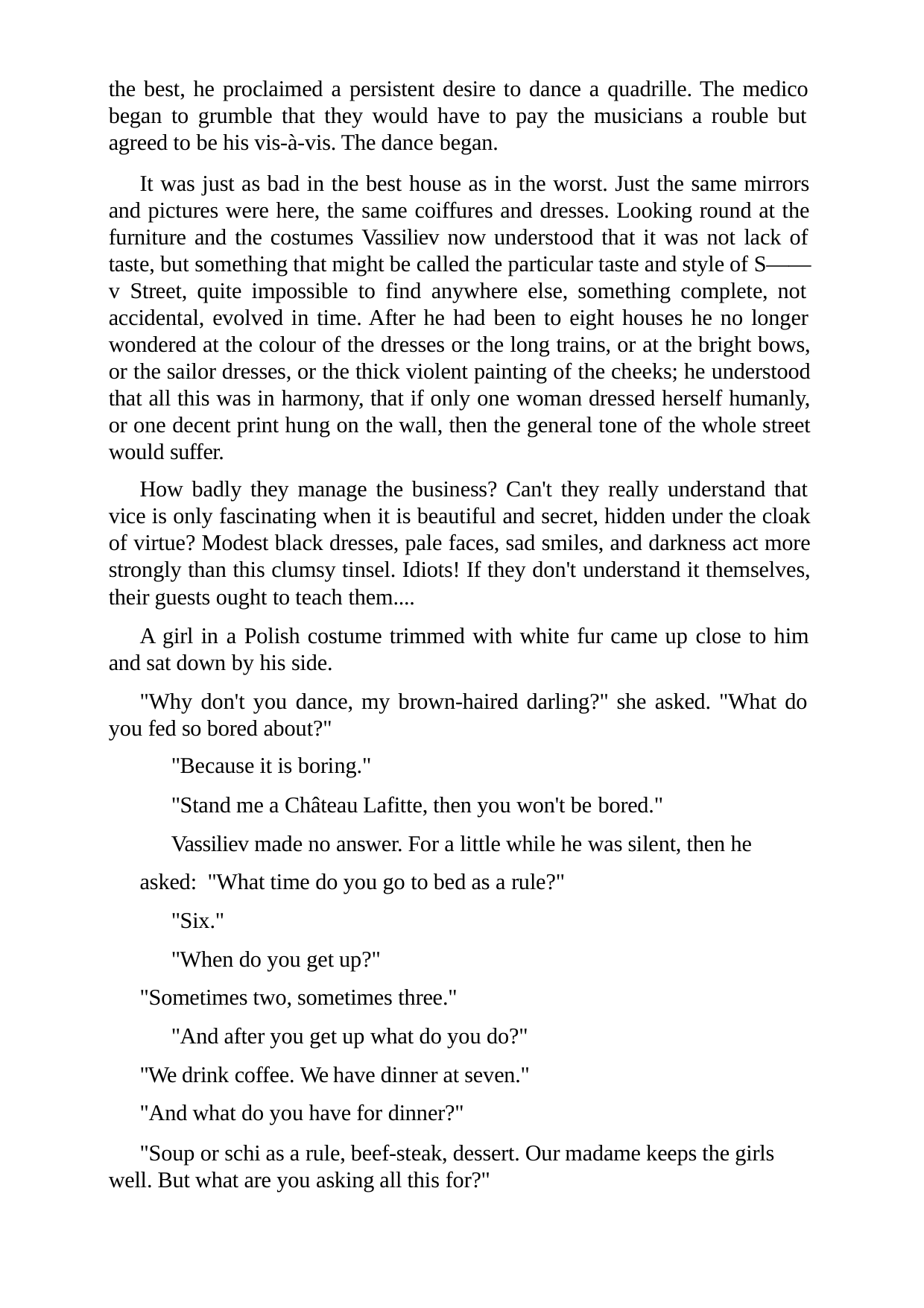

the best, he proclaimed a persistent desire to dance a quadrille. The medico  began to grumble that they would have to pay the musicians a rouble but  agreed to be his vis-à-vis. The dance began.
It was just as bad in the best house as in the worst. Just the same mirrors  and pictures were here, the same coiffures and dresses. Looking round at the  furniture and the costumes Vassiliev now understood that it was not lack of  taste, but something that might be called the particular taste and style of S——  v Street, quite impossible to find anywhere else, something complete, not  accidental, evolved in time. After he had been to eight houses he no longer  wondered at the colour of the dresses or the long trains, or at the bright bows,  or the sailor dresses, or the thick violent painting of the cheeks; he understood  that all this was in harmony, that if only one woman dressed herself humanly,  or one decent print hung on the wall, then the general tone of the whole street  would suffer.
How badly they manage the business? Can't they really understand that  vice is only fascinating when it is beautiful and secret, hidden under the cloak  of virtue? Modest black dresses, pale faces, sad smiles, and darkness act more  strongly than this clumsy tinsel. Idiots! If they don't understand it themselves,  their guests ought to teach them....
A girl in a Polish costume trimmed with white fur came up close to him  and sat down by his side.
"Why don't you dance, my brown-haired darling?" she asked. "What do  you fed so bored about?"
"Because it is boring."
"Stand me a Château Lafitte, then you won't be bored."
Vassiliev made no answer. For a little while he was silent, then he asked:  "What time do you go to bed as a rule?"
"Six."
"When do you get up?"  "Sometimes two, sometimes three."
"And after you get up what do you do?"  "We drink coffee. We have dinner at seven."  "And what do you have for dinner?"
"Soup or schi as a rule, beef-steak, dessert. Our madame keeps the girls  well. But what are you asking all this for?"